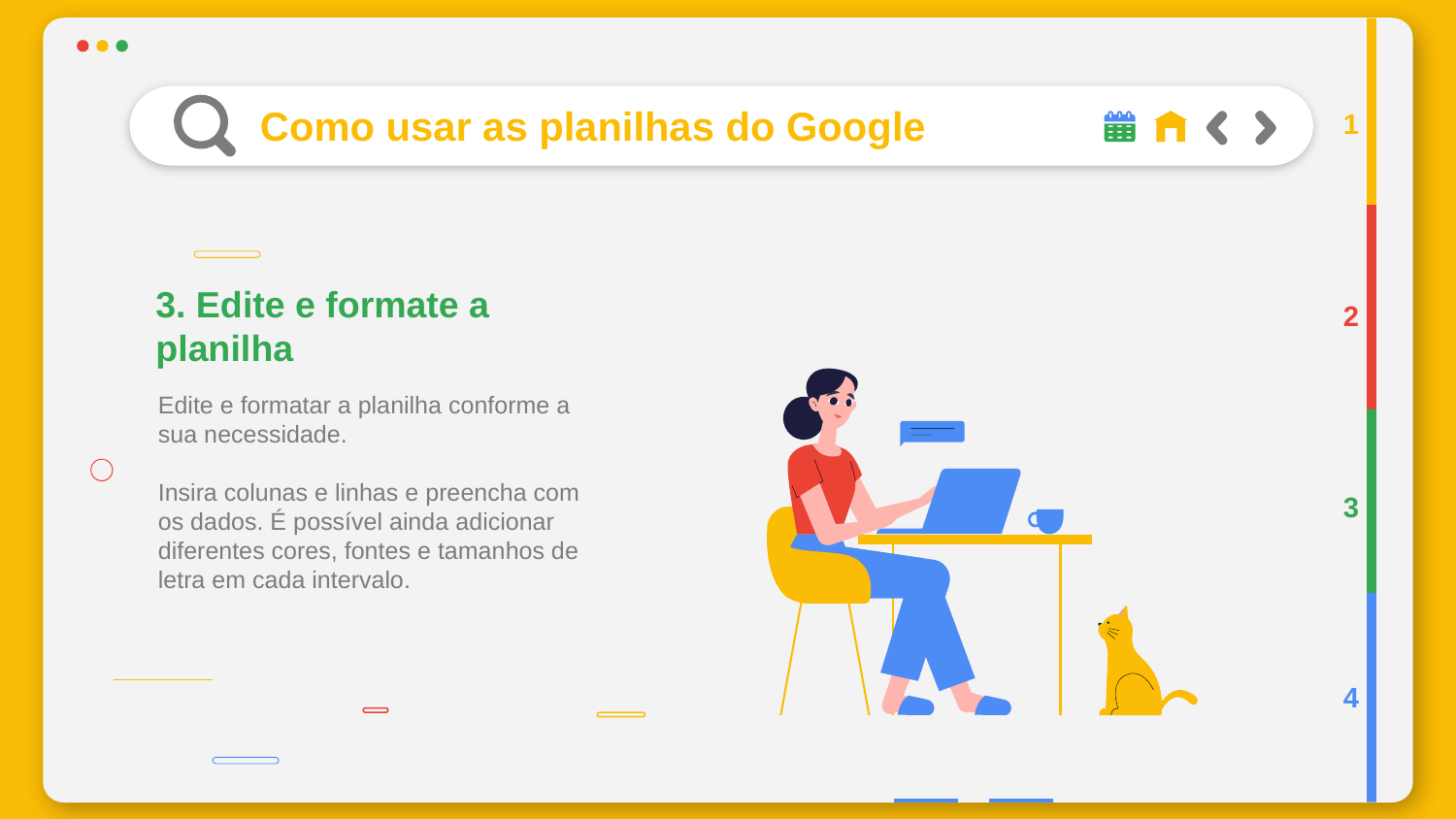

# Como usar as planilhas do Google
1

2
3. Edite e formate a planilha

Edite e formatar a planilha conforme a sua necessidade.

Insira colunas e linhas e preencha com os dados. É possível ainda adicionar diferentes cores, fontes e tamanhos de letra em cada intervalo.

3
4